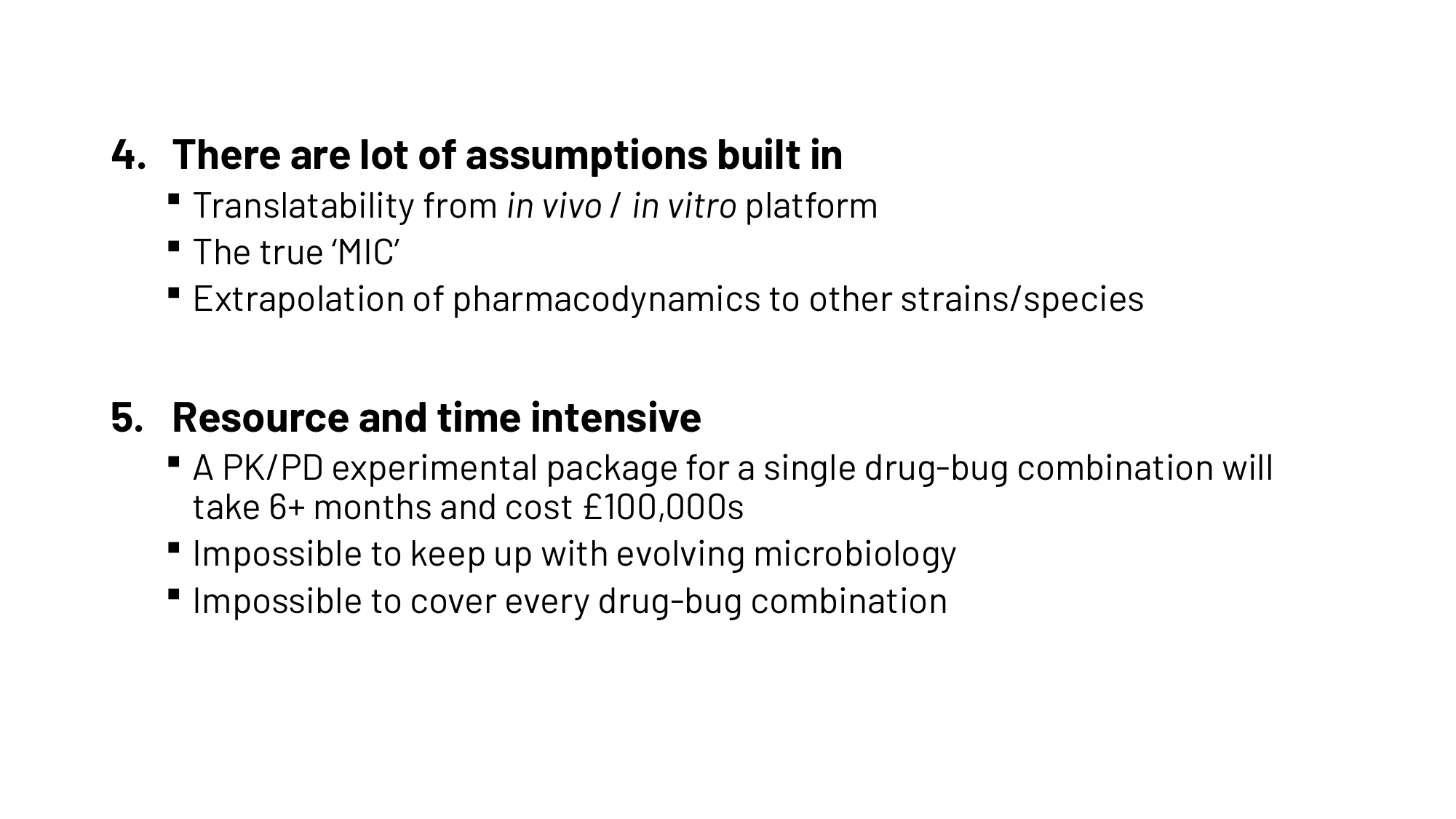

There are lot of assumptions built in
Translatability from in vivo / in vitro platform
The true ‘MIC’
Extrapolation of pharmacodynamics to other strains/species

Resource and time intensive
A PK/PD experimental package for a single drug-bug combination will take 6+ months and cost £100,000s
Impossible to keep up with evolving microbiology
Impossible to cover every drug-bug combination